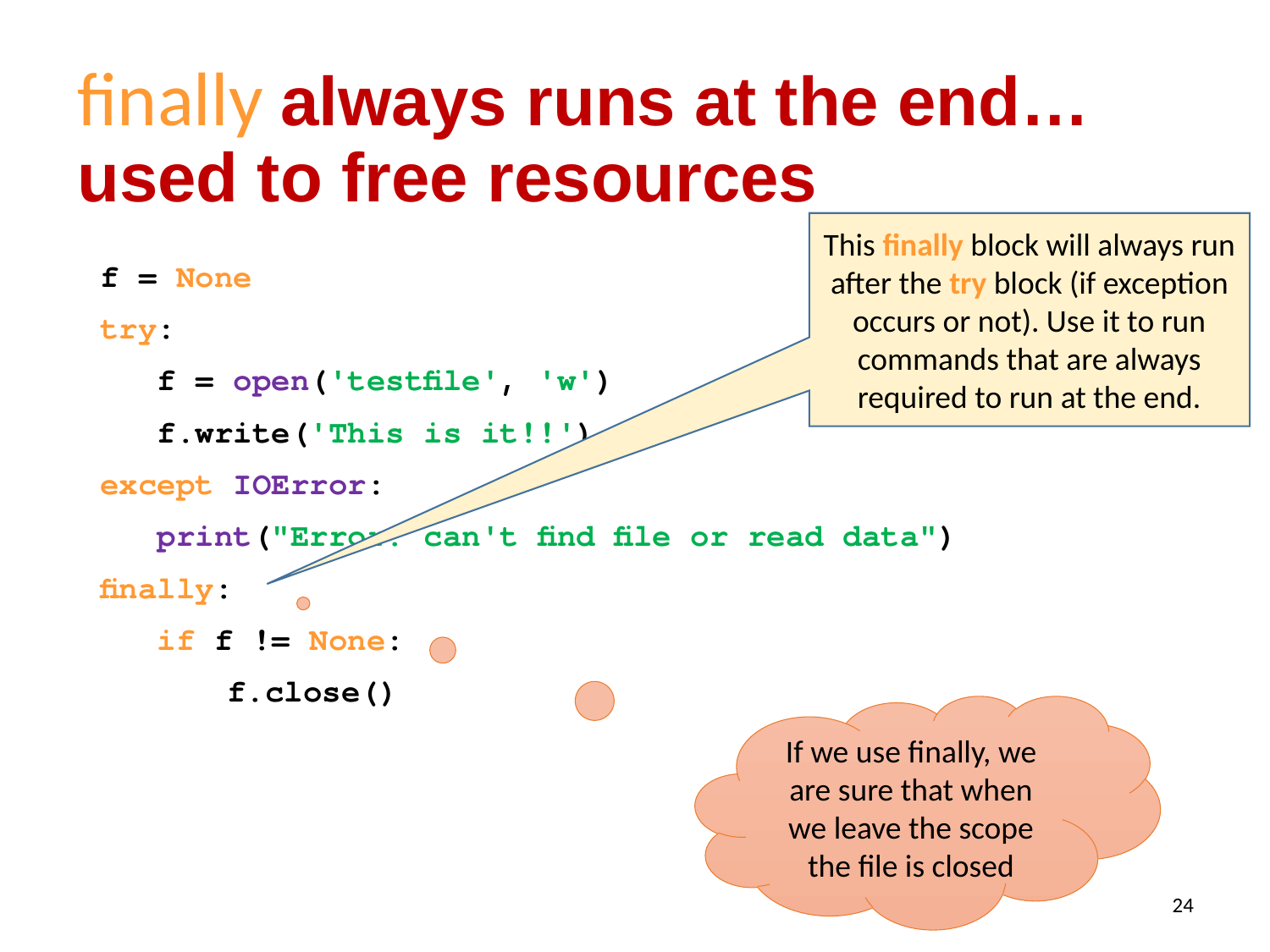

# finally always runs at the end… used to free resources
This finally block will always run after the try block (if exception occurs or not). Use it to run commands that are always required to run at the end.
f = None
try:
   f = open('testfile', 'w')
   f.write('This is it!!')
except IOError:
   print("Error: can't find file or read data")
finally:
   if f != None:
   	f.close()

If we use finally, we are sure that when we leave the scope the file is closed
24